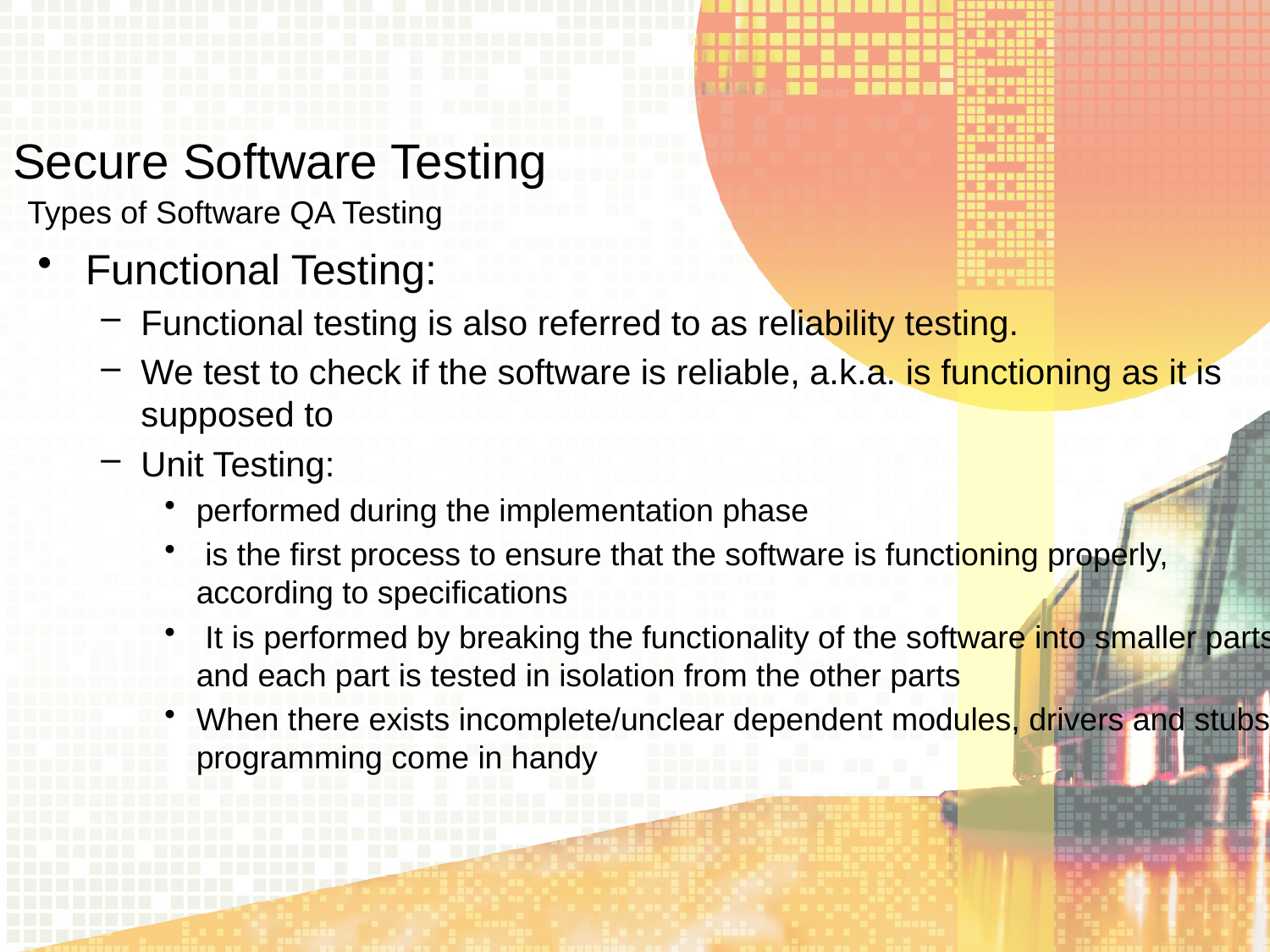

Secure Software Testing
Types of Software QA Testing
Functional Testing:
Functional testing is also referred to as reliability testing.
We test to check if the software is reliable, a.k.a. is functioning as it is supposed to
Unit Testing:
performed during the implementation phase
 is the first process to ensure that the software is functioning properly, according to specifications
 It is performed by breaking the functionality of the software into smaller parts and each part is tested in isolation from the other parts
When there exists incomplete/unclear dependent modules, drivers and stubs programming come in handy